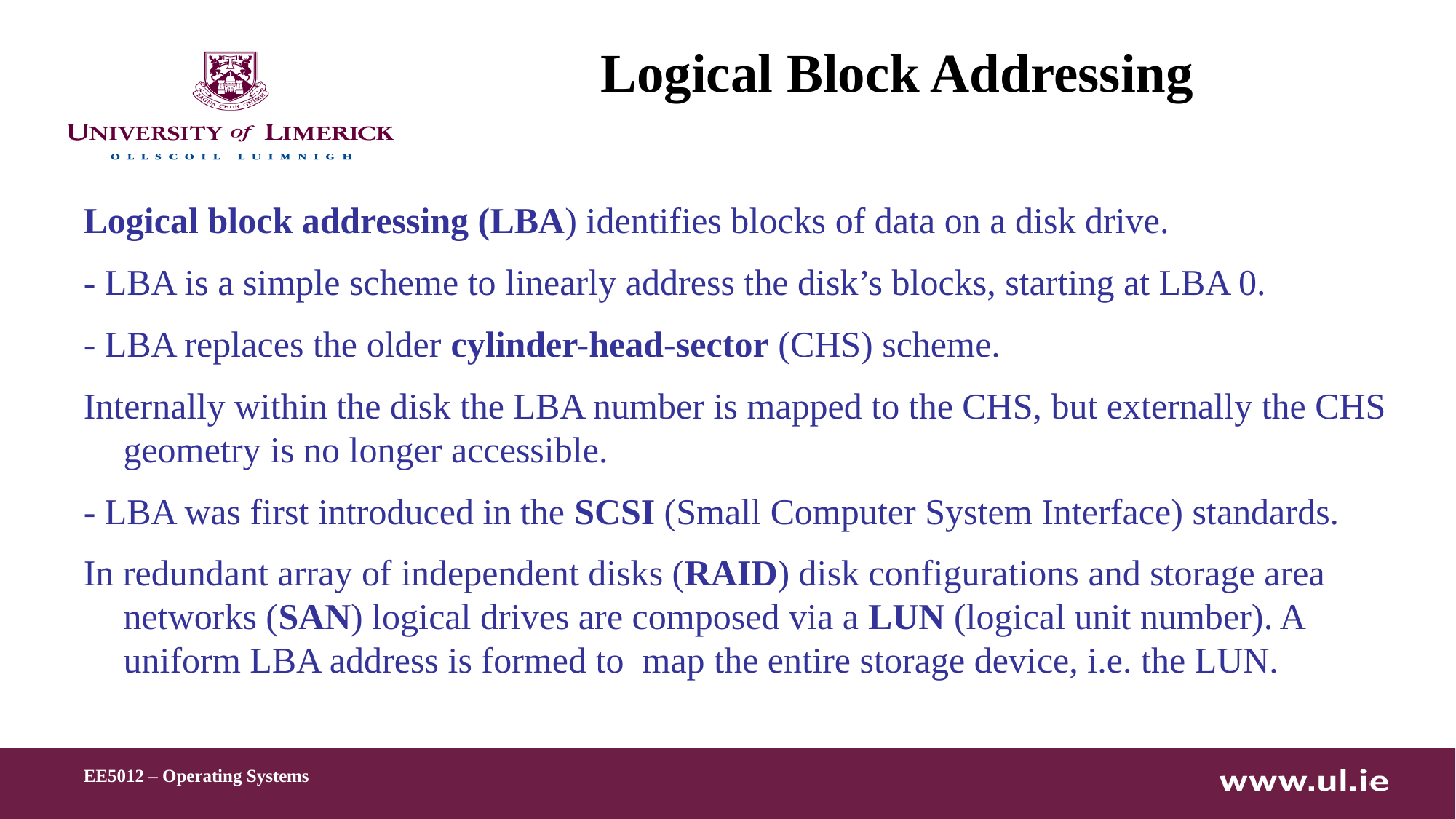

# Logical Block Addressing
Logical block addressing (LBA) identifies blocks of data on a disk drive.
- LBA is a simple scheme to linearly address the disk’s blocks, starting at LBA 0.
- LBA replaces the older cylinder-head-sector (CHS) scheme.
Internally within the disk the LBA number is mapped to the CHS, but externally the CHS geometry is no longer accessible.
- LBA was first introduced in the SCSI (Small Computer System Interface) standards.
In redundant array of independent disks (RAID) disk configurations and storage area networks (SAN) logical drives are composed via a LUN (logical unit number). A uniform LBA address is formed to  map the entire storage device, i.e. the LUN.

EE5012 – Operating Systems